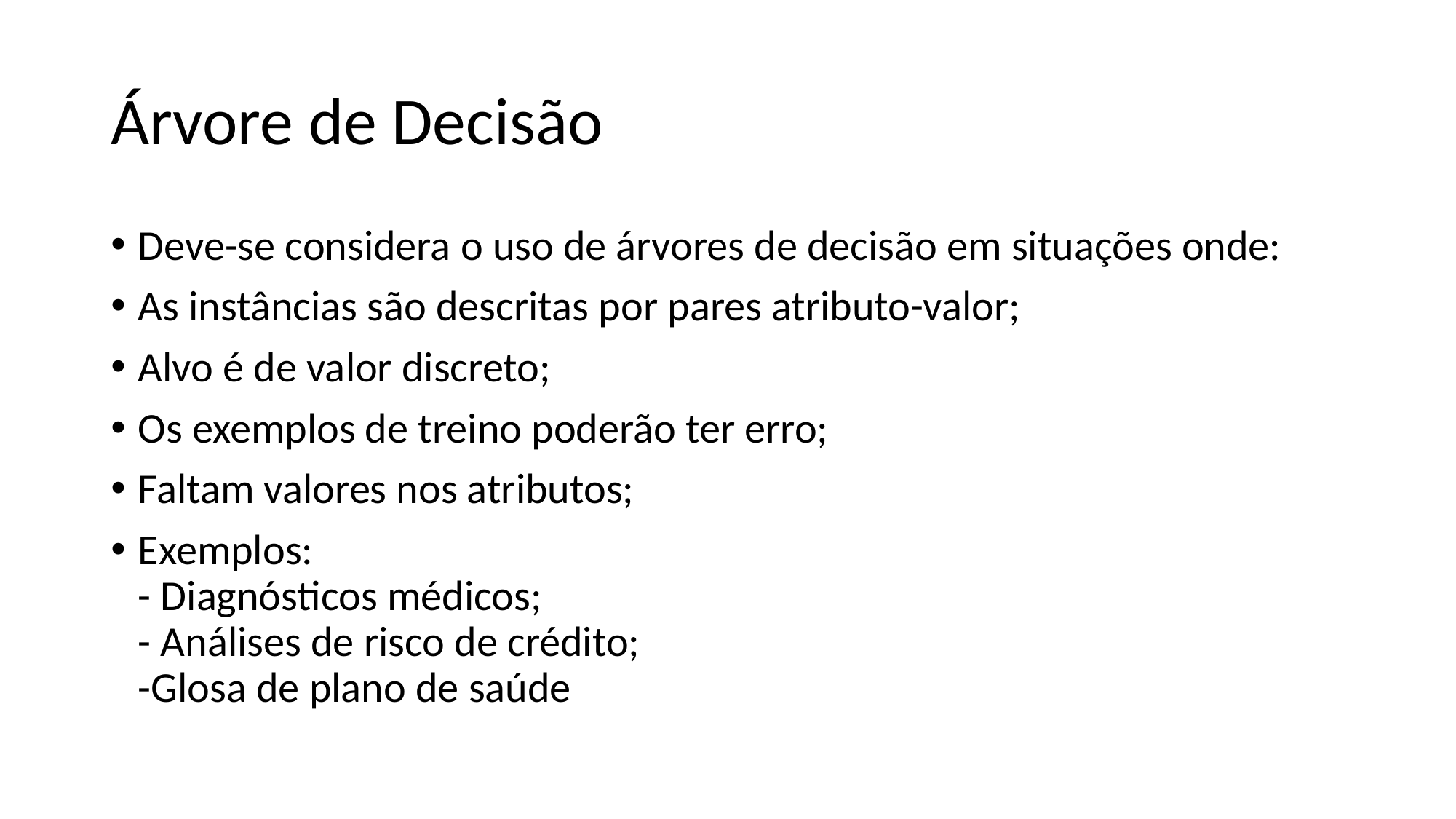

# Árvore de Decisão
Deve-se considera o uso de árvores de decisão em situações onde:
As instâncias são descritas por pares atributo-valor;
Alvo é de valor discreto;
Os exemplos de treino poderão ter erro;
Faltam valores nos atributos;
Exemplos:
- Diagnósticos médicos;
- Análises de risco de crédito;
-Glosa de plano de saúde